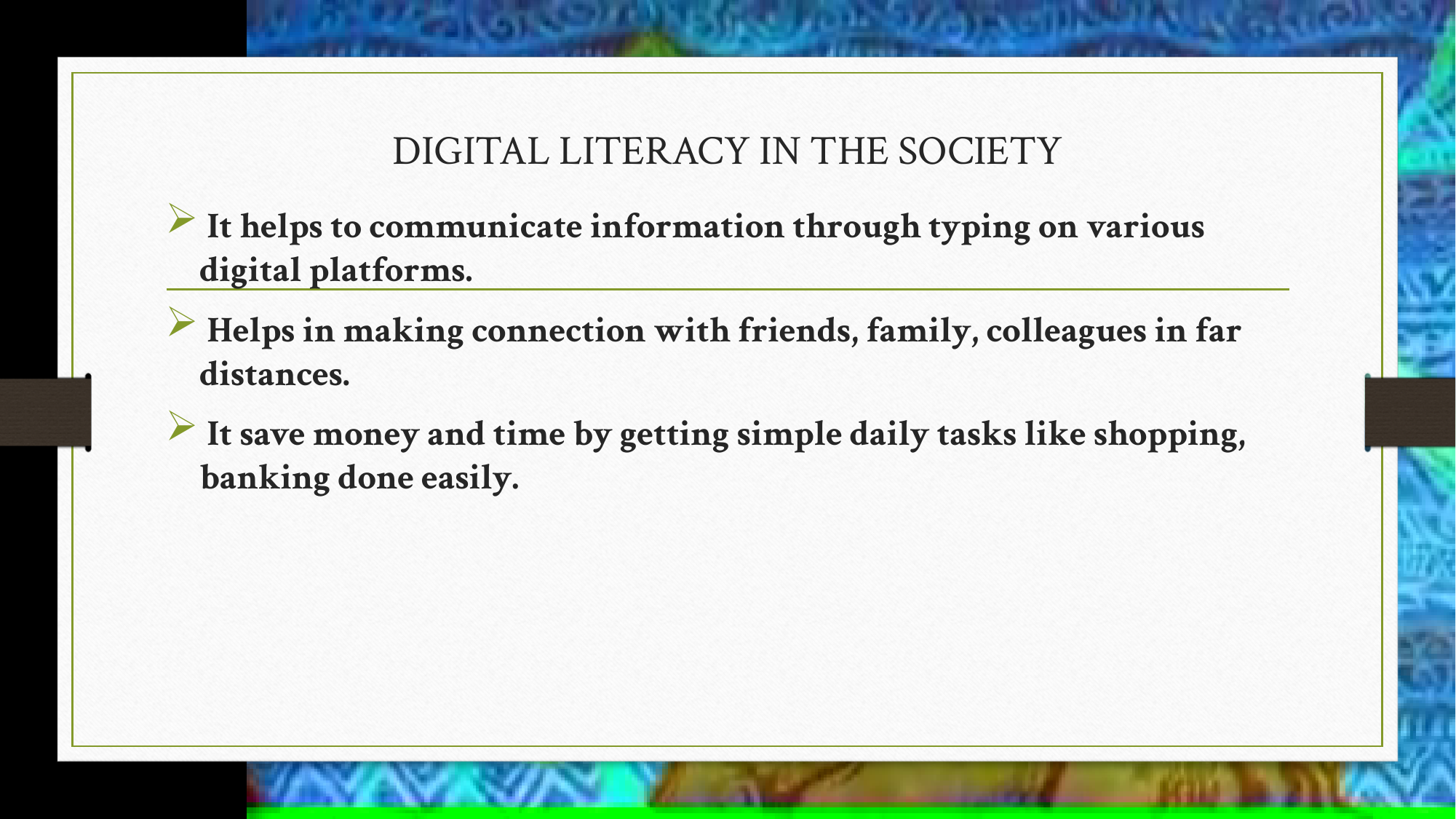

# DIGITAL LITERACY IN THE SOCIETY
 It helps to communicate information through typing on various digital platforms.
 Helps in making connection with friends, family, colleagues in far distances.
 It save money and time by getting simple daily tasks like shopping, banking done easily.